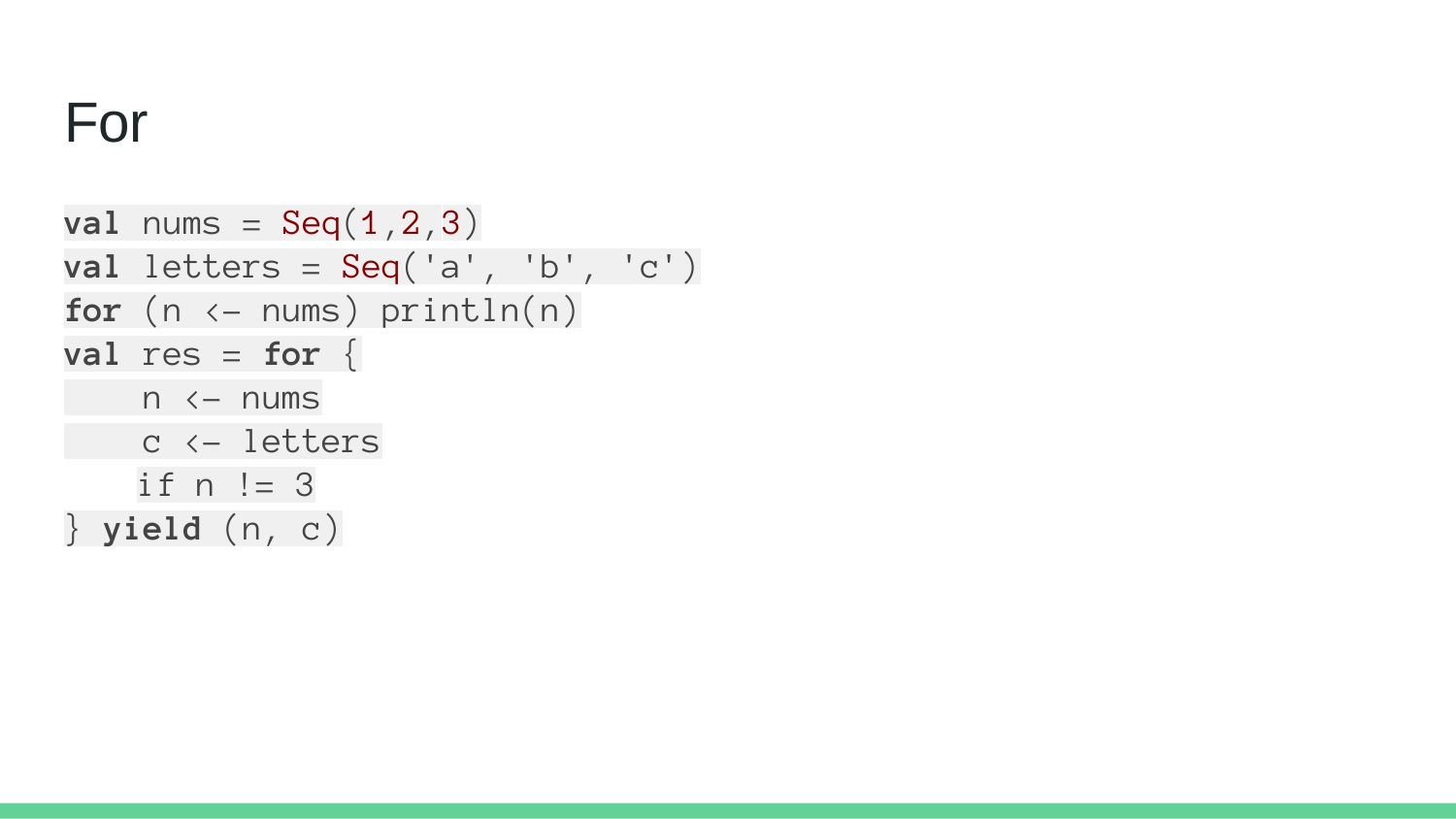

# For
val nums = Seq(1,2,3)
val letters = Seq('a', 'b', 'c')
for (n <- nums) println(n)
val res = for {
    n <- nums
    c <- letters
if n != 3
} yield (n, c)